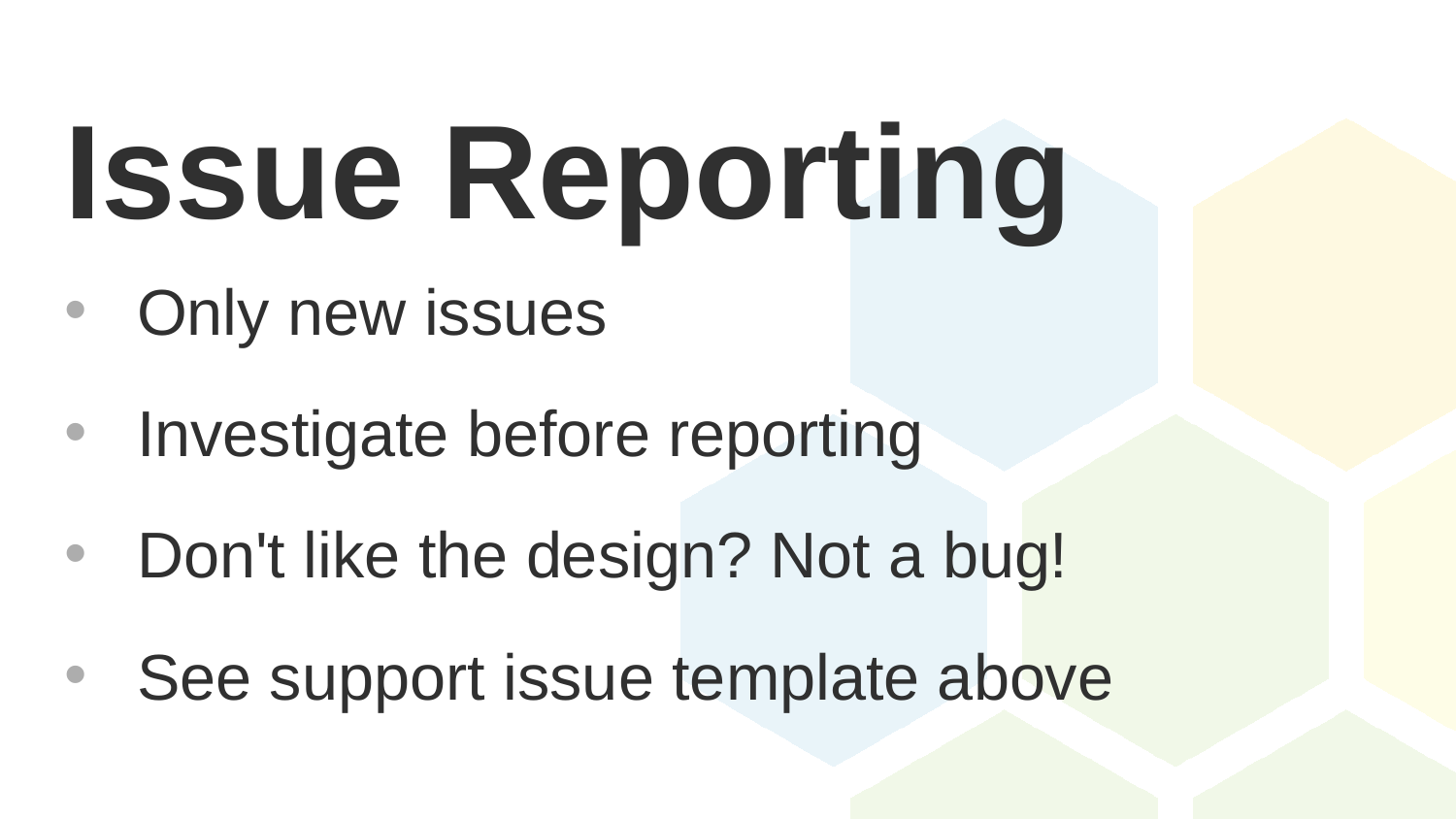

# Issue Reporting
Only new issues
Investigate before reporting
Don't like the design? Not a bug!
See support issue template above